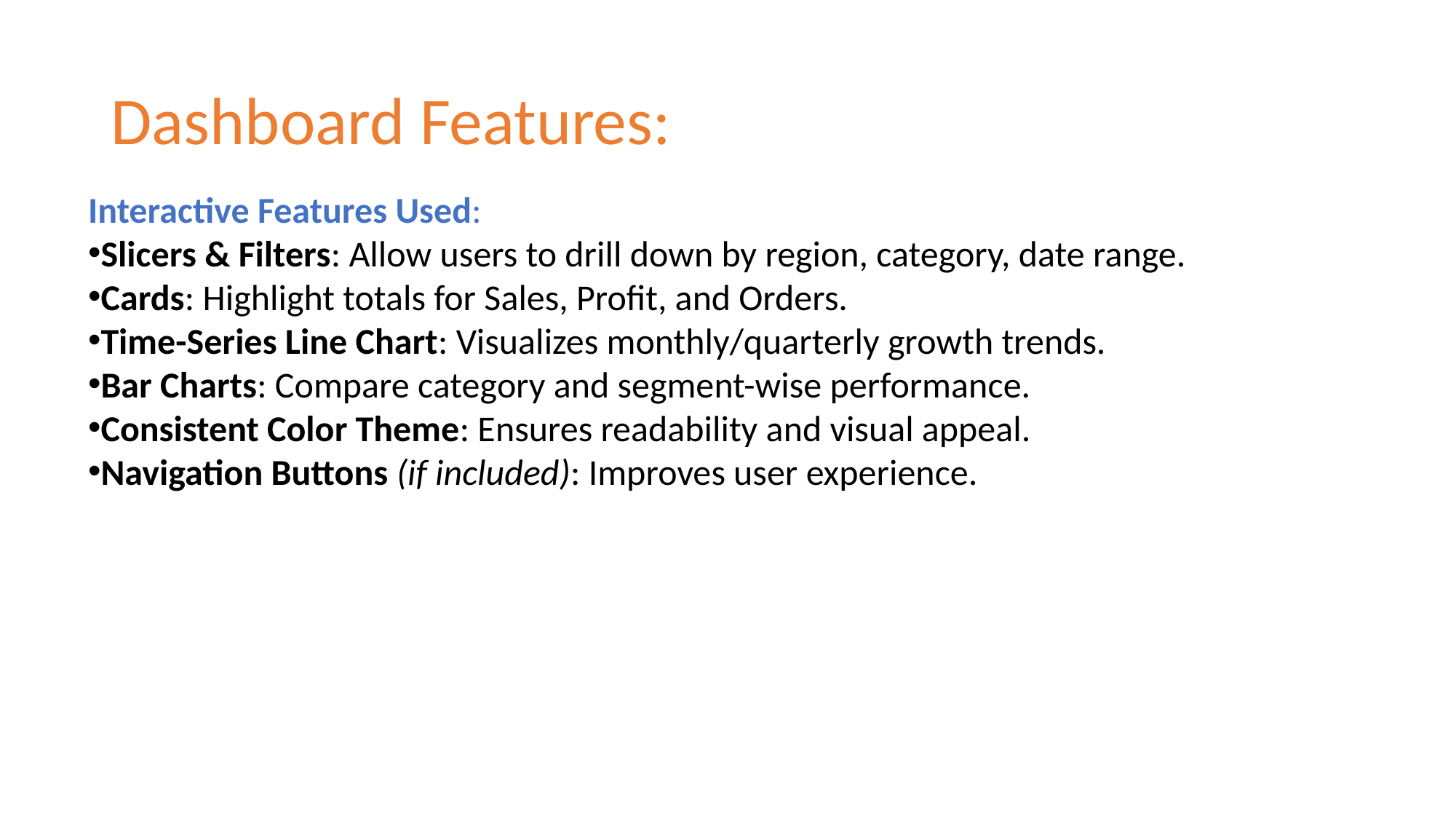

# Dashboard Features:
Interactive Features Used:
Slicers & Filters: Allow users to drill down by region, category, date range.
Cards: Highlight totals for Sales, Profit, and Orders.
Time-Series Line Chart: Visualizes monthly/quarterly growth trends.
Bar Charts: Compare category and segment-wise performance.
Consistent Color Theme: Ensures readability and visual appeal.
Navigation Buttons (if included): Improves user experience.